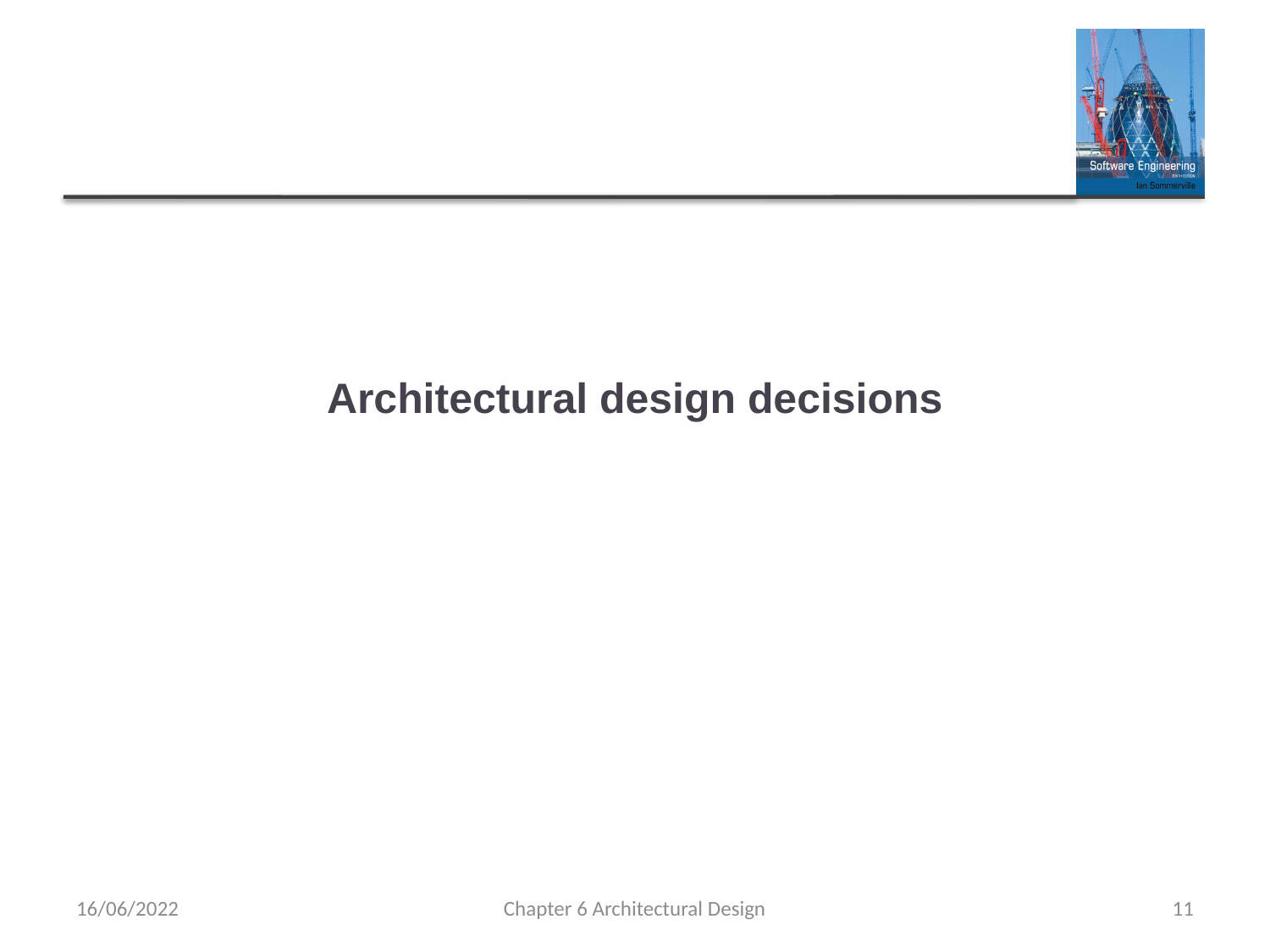

# Architectural design decisions
16/06/2022
Chapter 6 Architectural Design
11